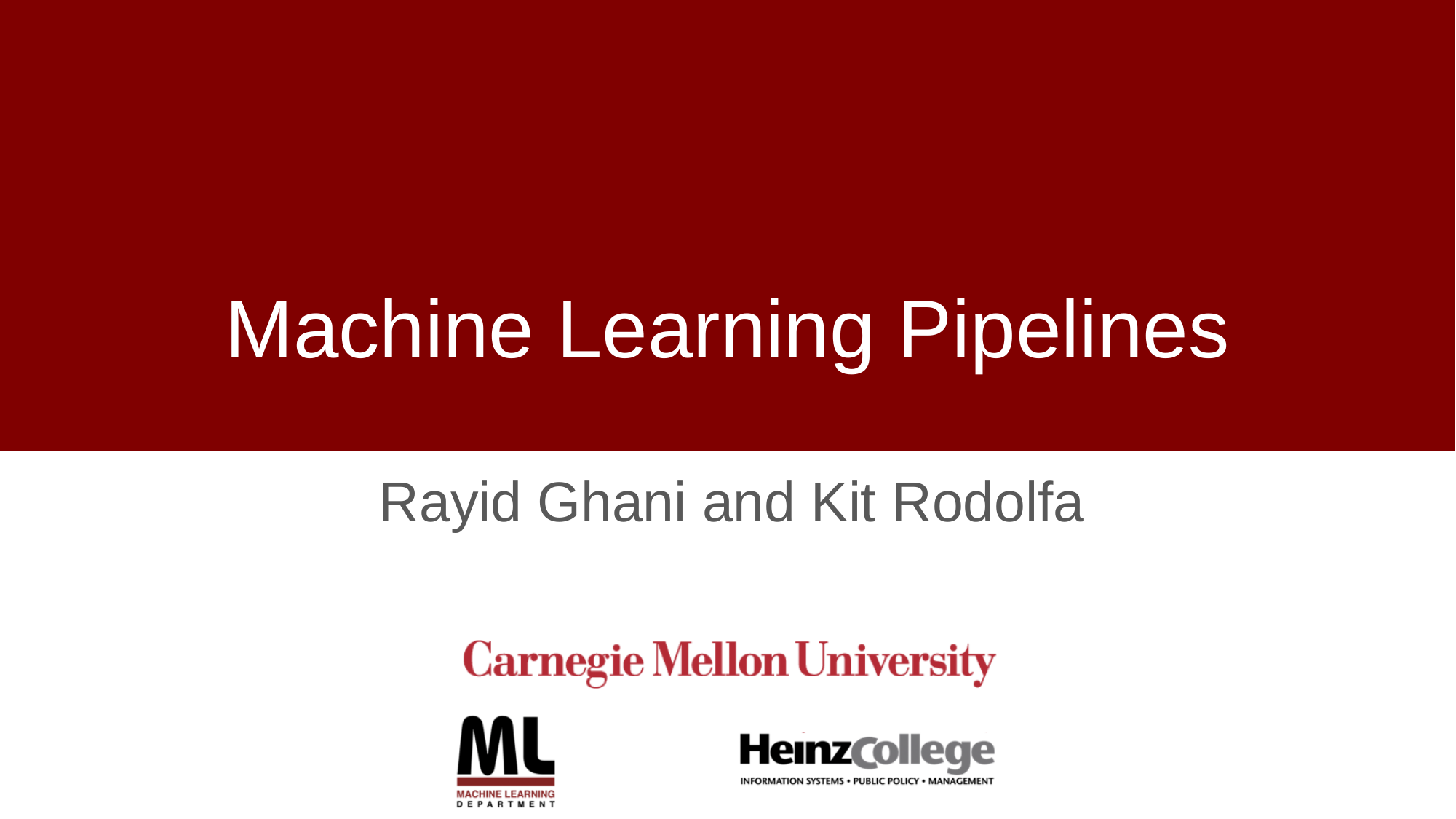

# Machine Learning Pipelines
Rayid Ghani and Kit Rodolfa